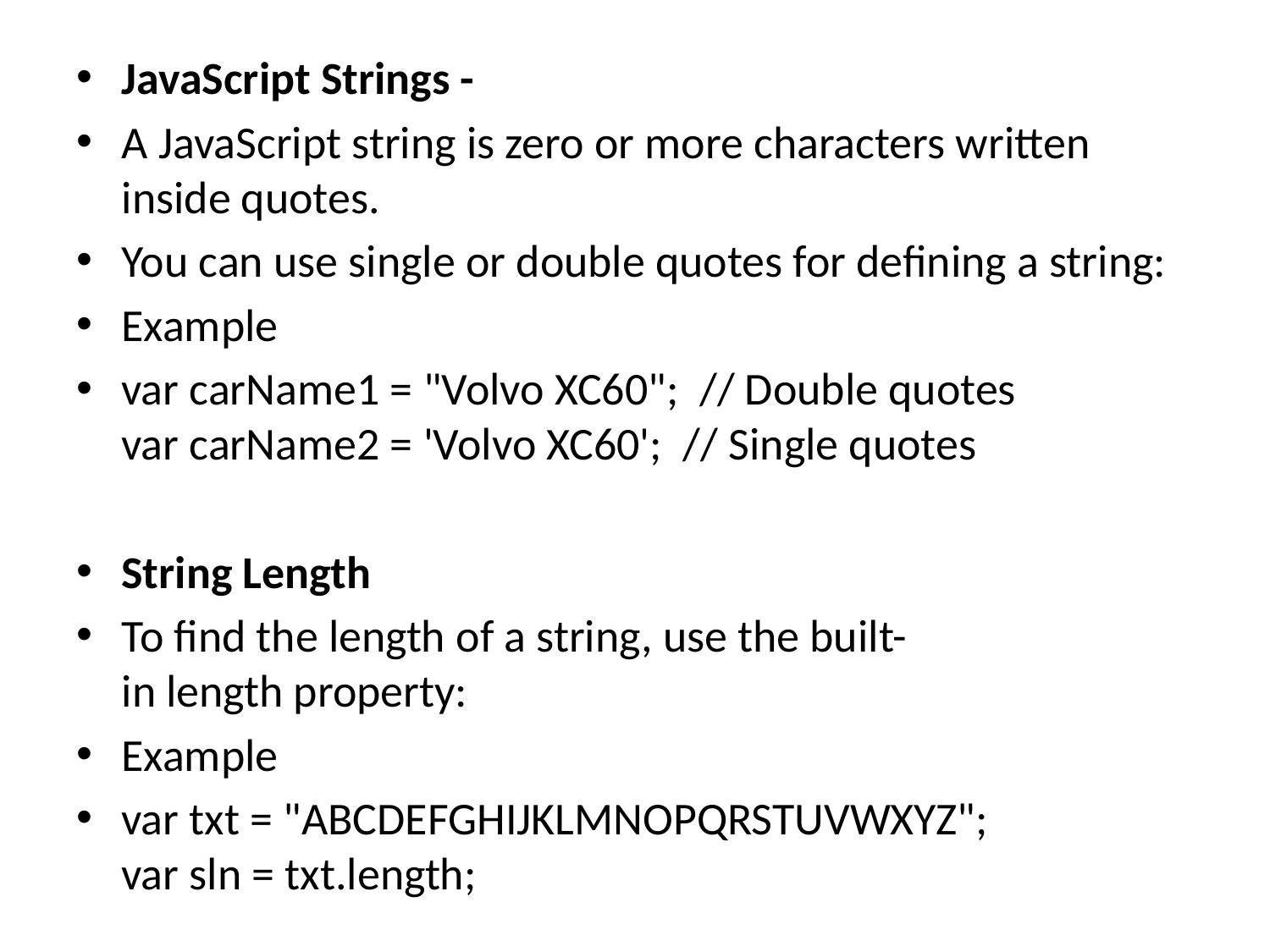

JavaScript Strings -
A JavaScript string is zero or more characters written inside quotes.
You can use single or double quotes for defining a string:
Example
var carName1 = "Volvo XC60";  // Double quotes
var carName2 = 'Volvo XC60';  // Single quotes

String Length
To find the length of a string, use the built-in length property:
Example
var txt = "ABCDEFGHIJKLMNOPQRSTUVWXYZ";
var sln = txt.length;